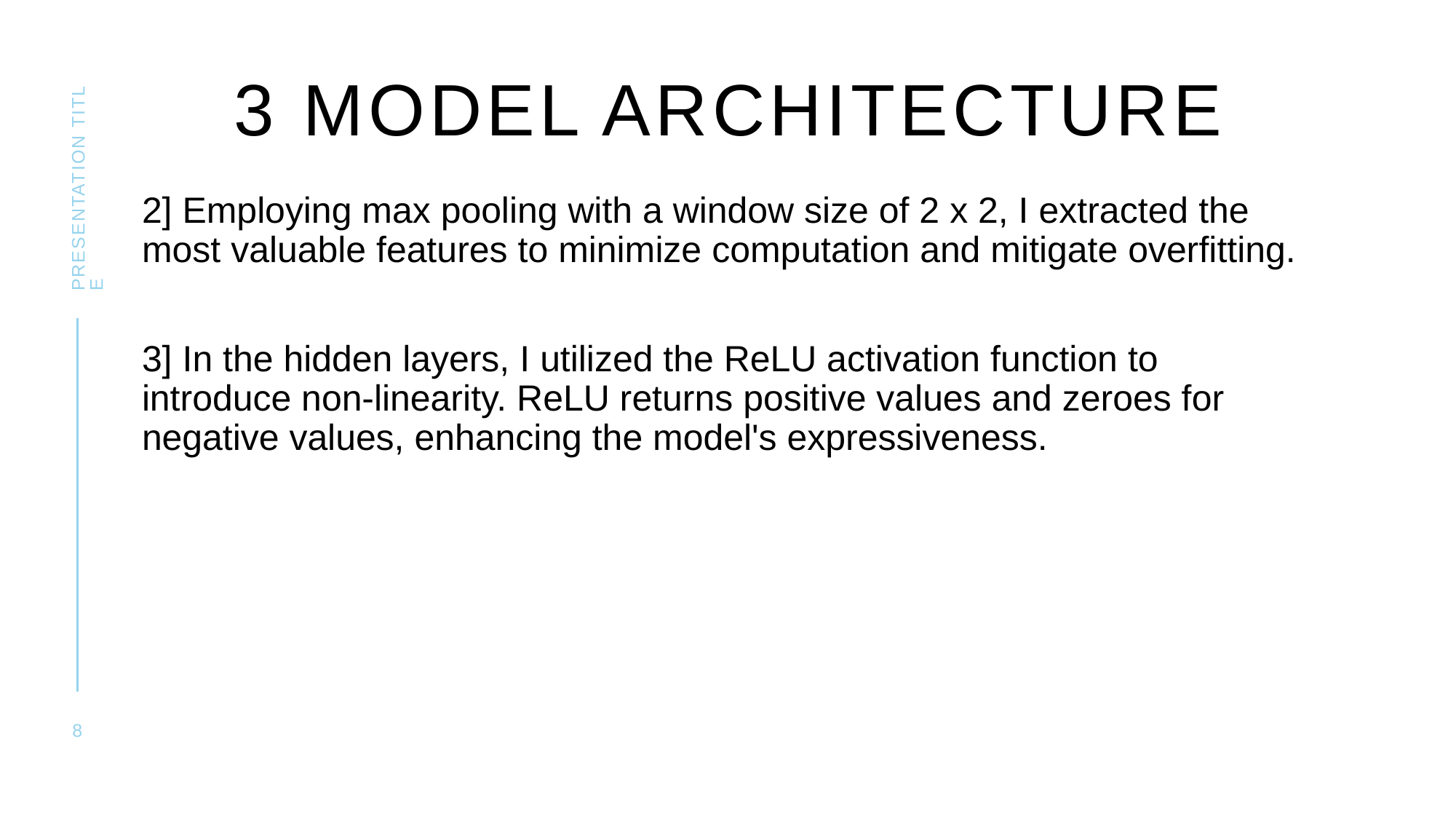

# 3 model architecture
presentation title
2] Employing max pooling with a window size of 2 x 2, I extracted the most valuable features to minimize computation and mitigate overfitting.

3] In the hidden layers, I utilized the ReLU activation function to introduce non-linearity. ReLU returns positive values and zeroes for negative values, enhancing the model's expressiveness.

8